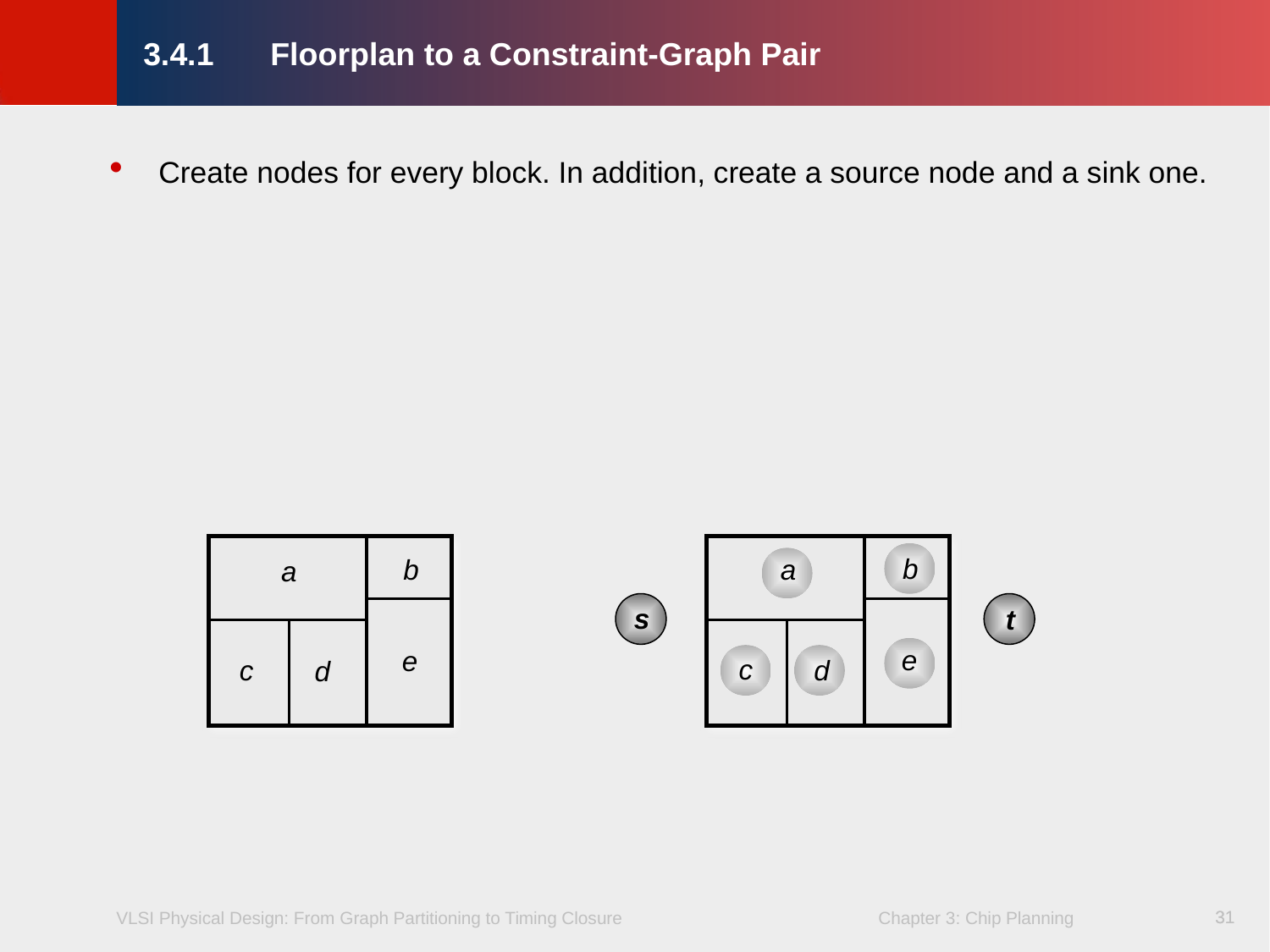

3.4.1	Floorplan to a Constraint-Graph Pair
Create nodes for every block. In addition, create a source node and a sink one.

b
a

s
t

e

c
d

b
a

e
c
d
31
31